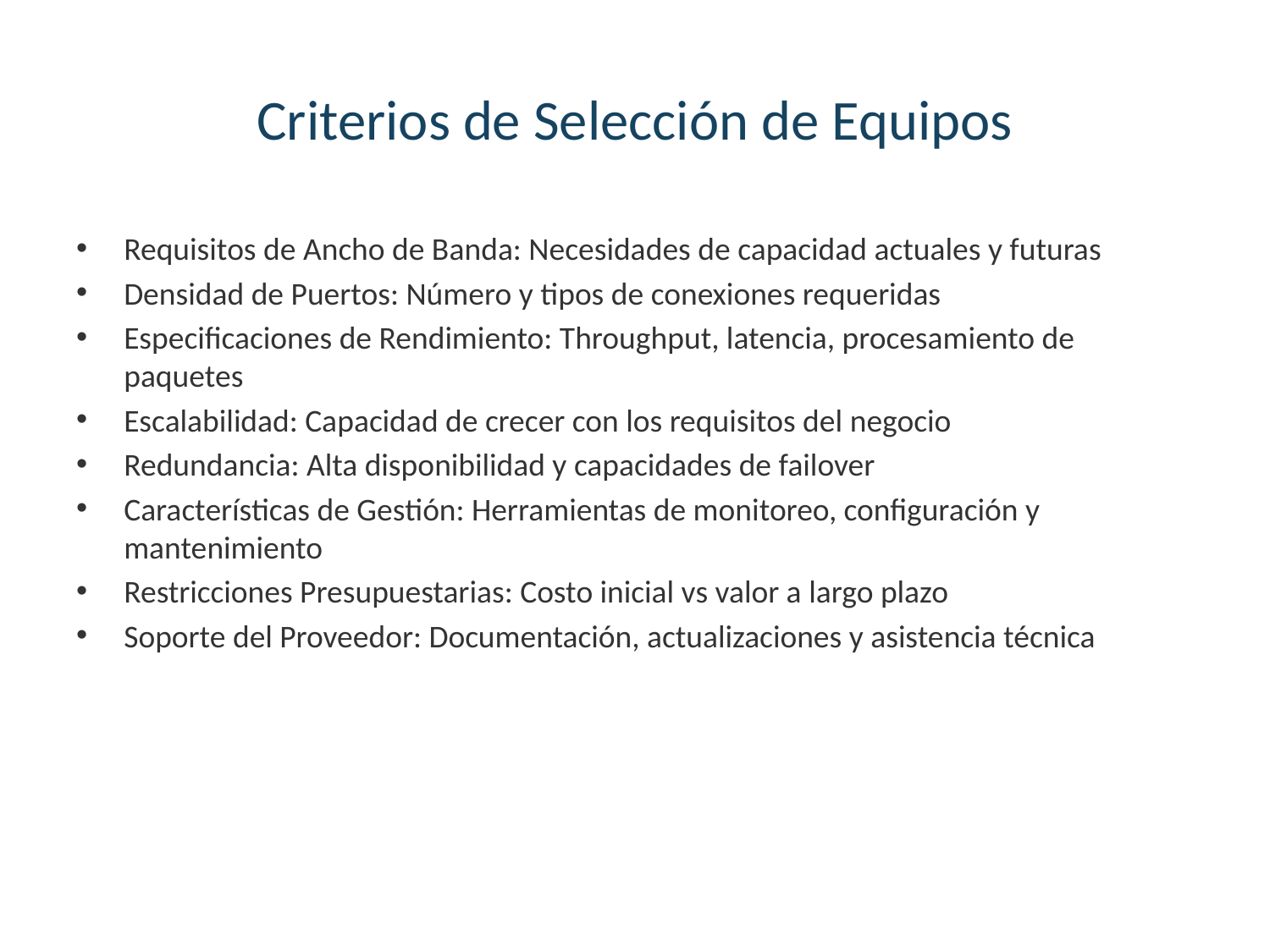

# Criterios de Selección de Equipos
Requisitos de Ancho de Banda: Necesidades de capacidad actuales y futuras
Densidad de Puertos: Número y tipos de conexiones requeridas
Especificaciones de Rendimiento: Throughput, latencia, procesamiento de paquetes
Escalabilidad: Capacidad de crecer con los requisitos del negocio
Redundancia: Alta disponibilidad y capacidades de failover
Características de Gestión: Herramientas de monitoreo, configuración y mantenimiento
Restricciones Presupuestarias: Costo inicial vs valor a largo plazo
Soporte del Proveedor: Documentación, actualizaciones y asistencia técnica